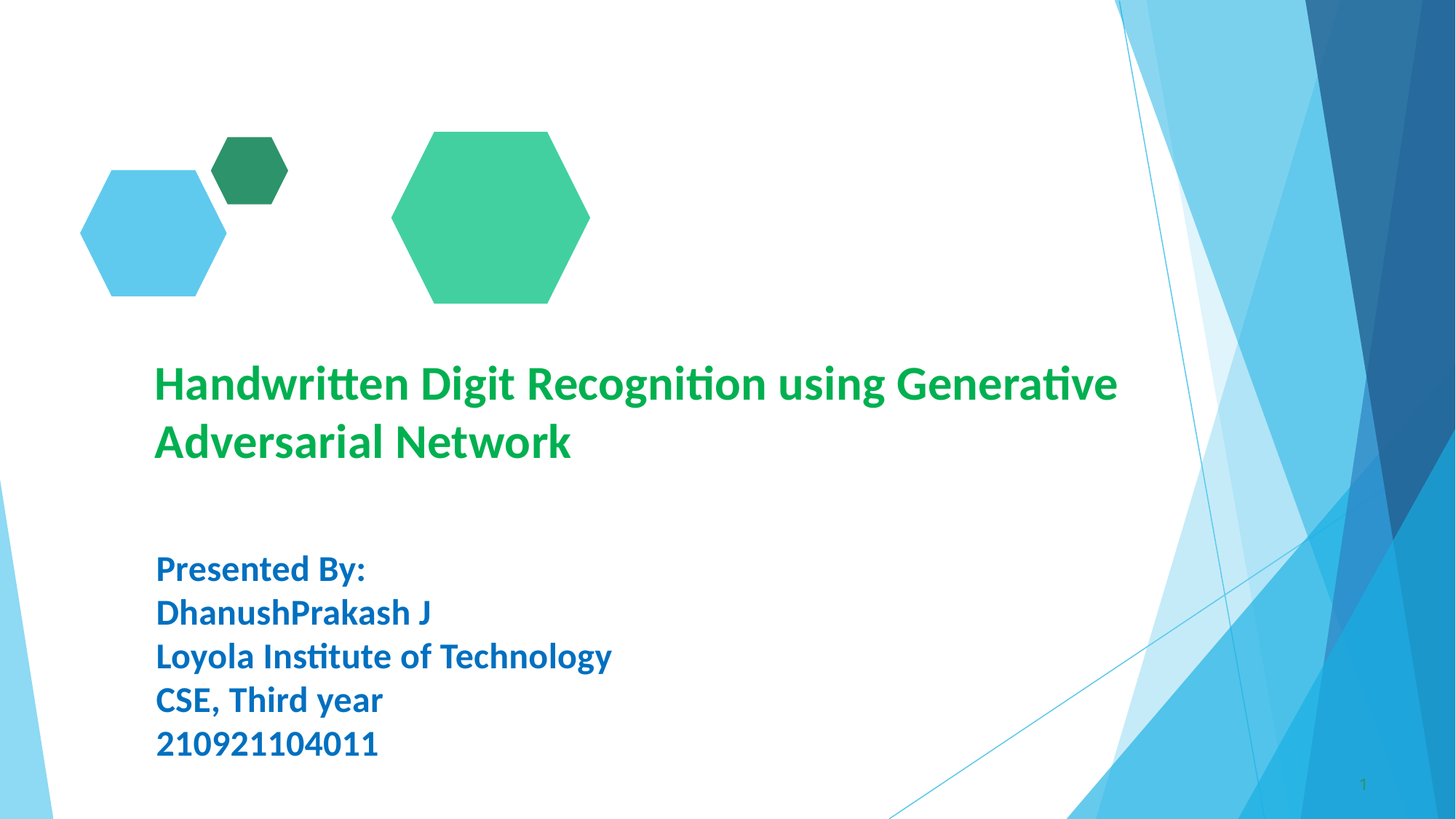

Handwritten Digit Recognition using Generative Adversarial Network
# Presented By: DhanushPrakash J Loyola Institute of Technology CSE, Third year 210921104011
1